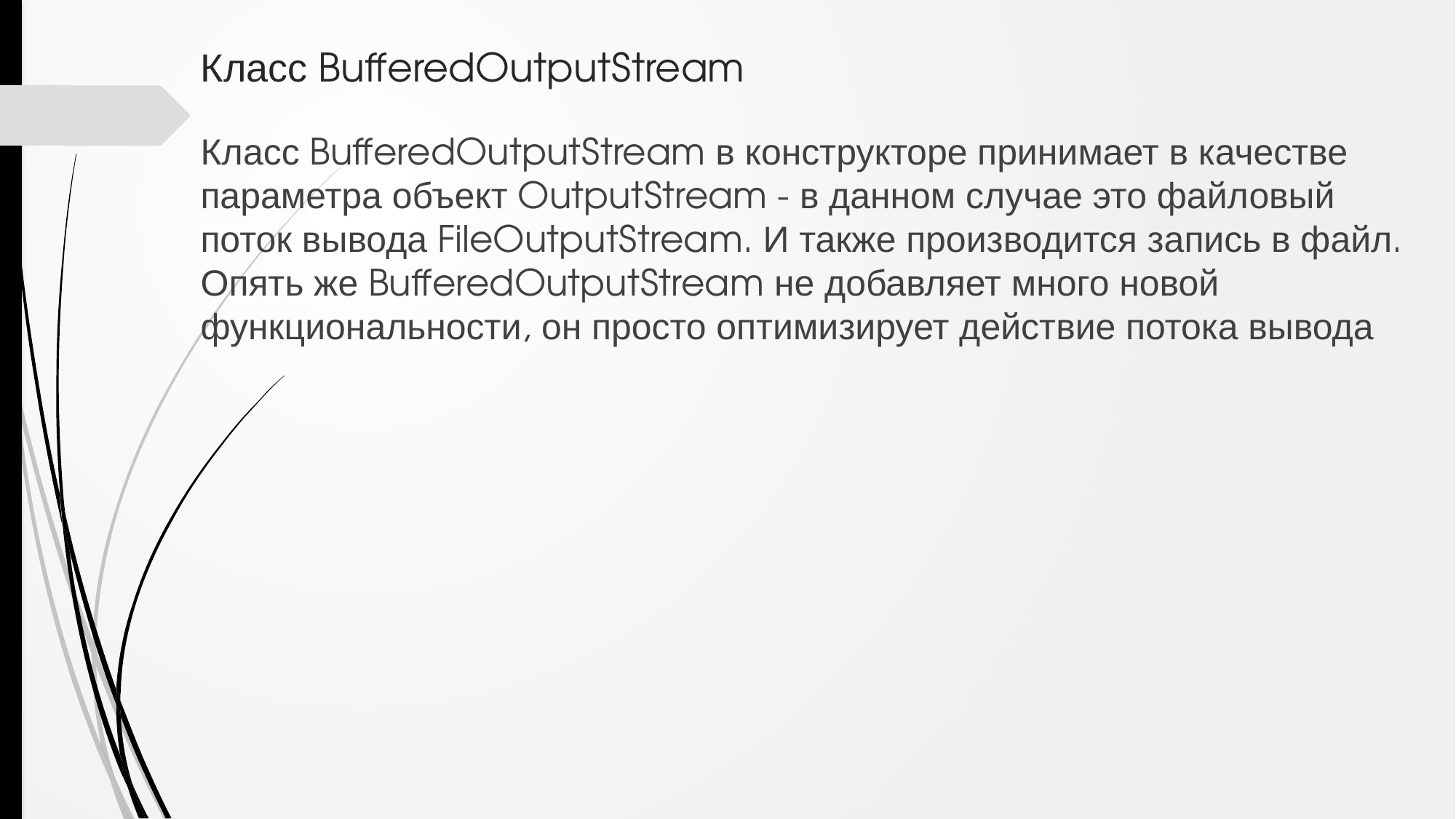

# Класс BufferedOutputStream
Класс BufferedOutputStream в конструкторе принимает в качестве параметра объект OutputStream - в данном случае это файловый поток вывода FileOutputStream. И также производится запись в файл. Опять же BufferedOutputStream не добавляет много новой функциональности, он просто оптимизирует действие потока вывода